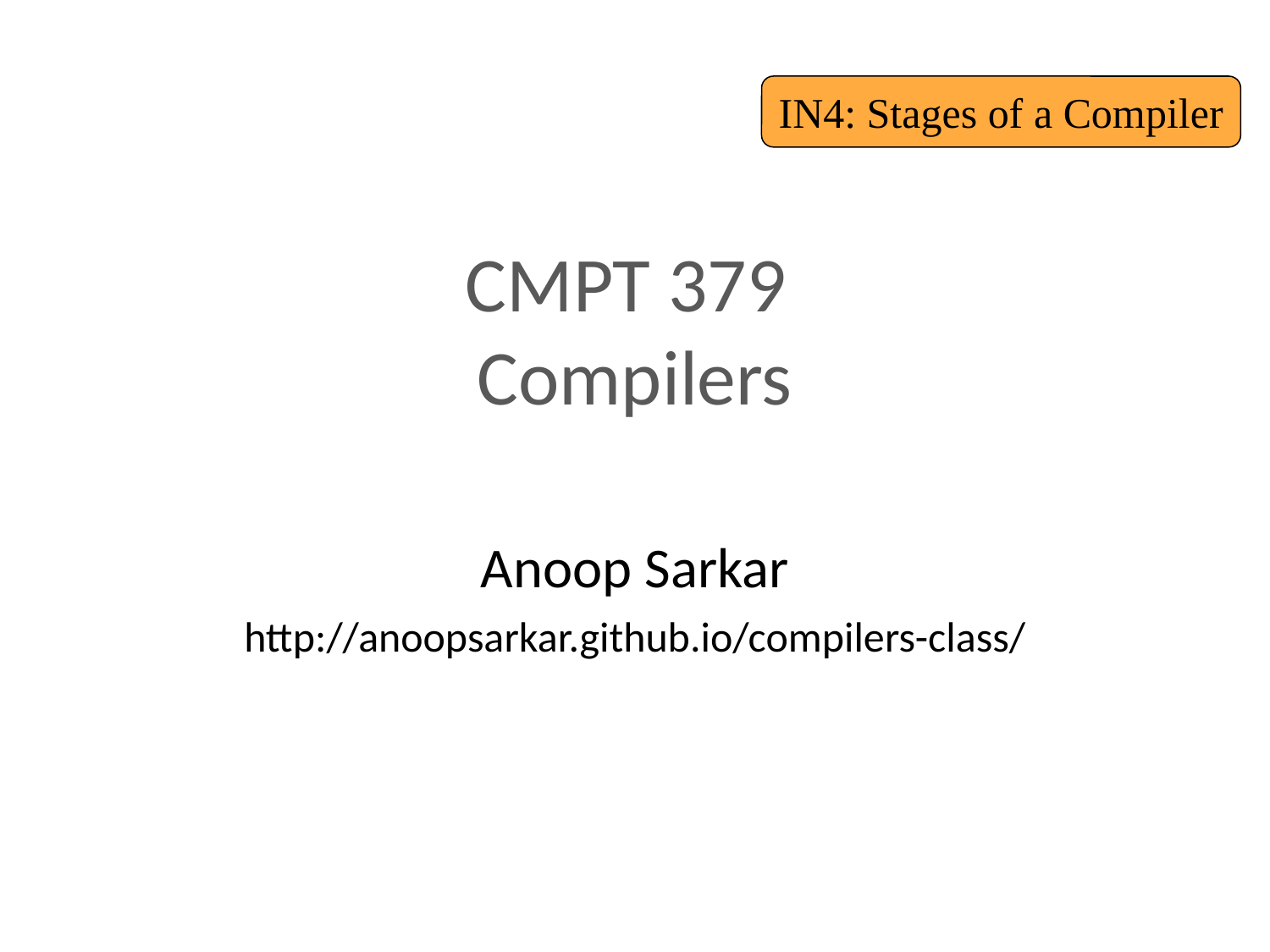

IN4: Stages of a Compiler
# CMPT 379 Compilers
Anoop Sarkar
http://anoopsarkar.github.io/compilers-class/